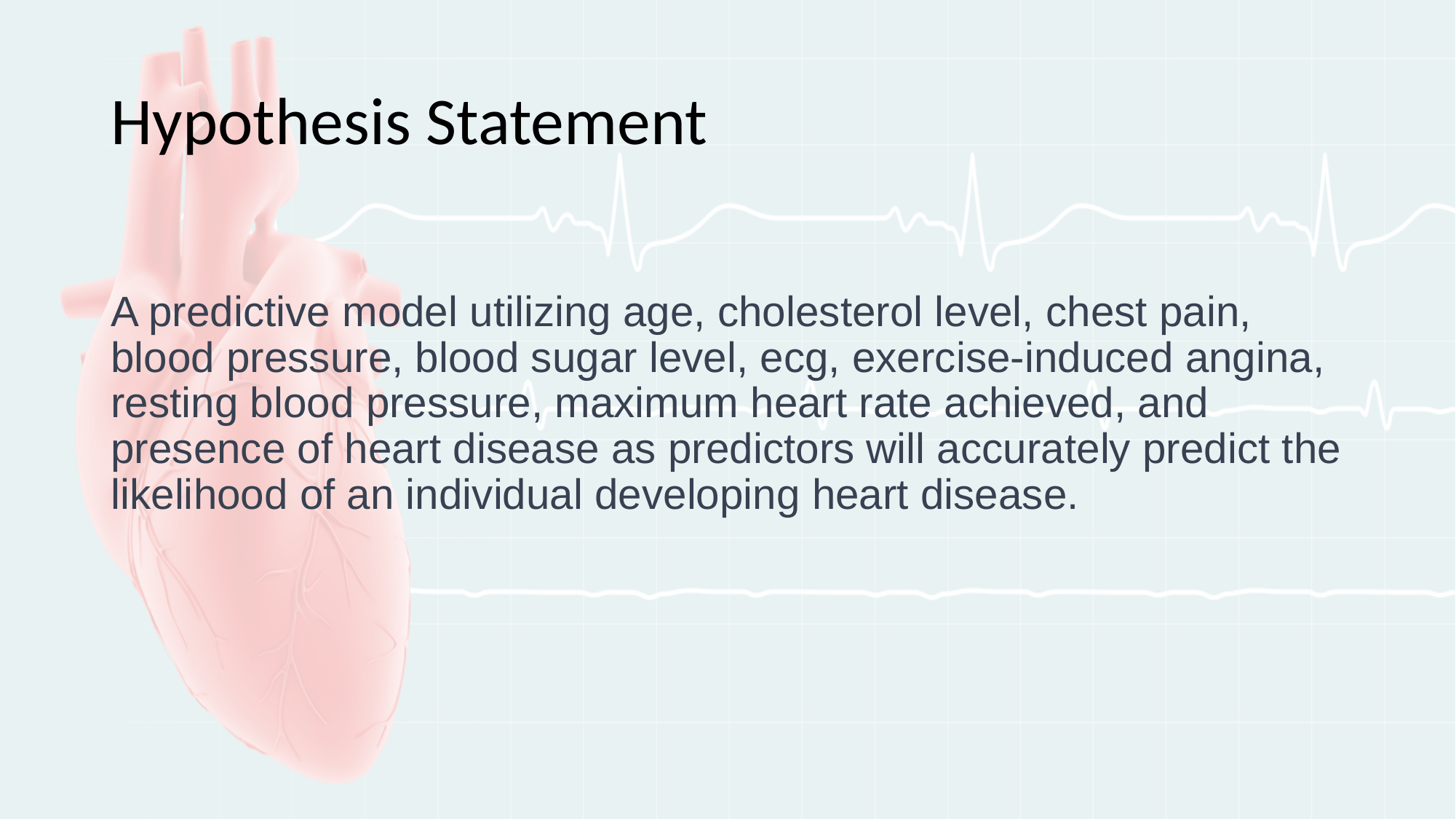

# Hypothesis Statement

A predictive model utilizing age, cholesterol level, chest pain, blood pressure, blood sugar level, ecg, exercise-induced angina, resting blood pressure, maximum heart rate achieved, and presence of heart disease as predictors will accurately predict the likelihood of an individual developing heart disease.